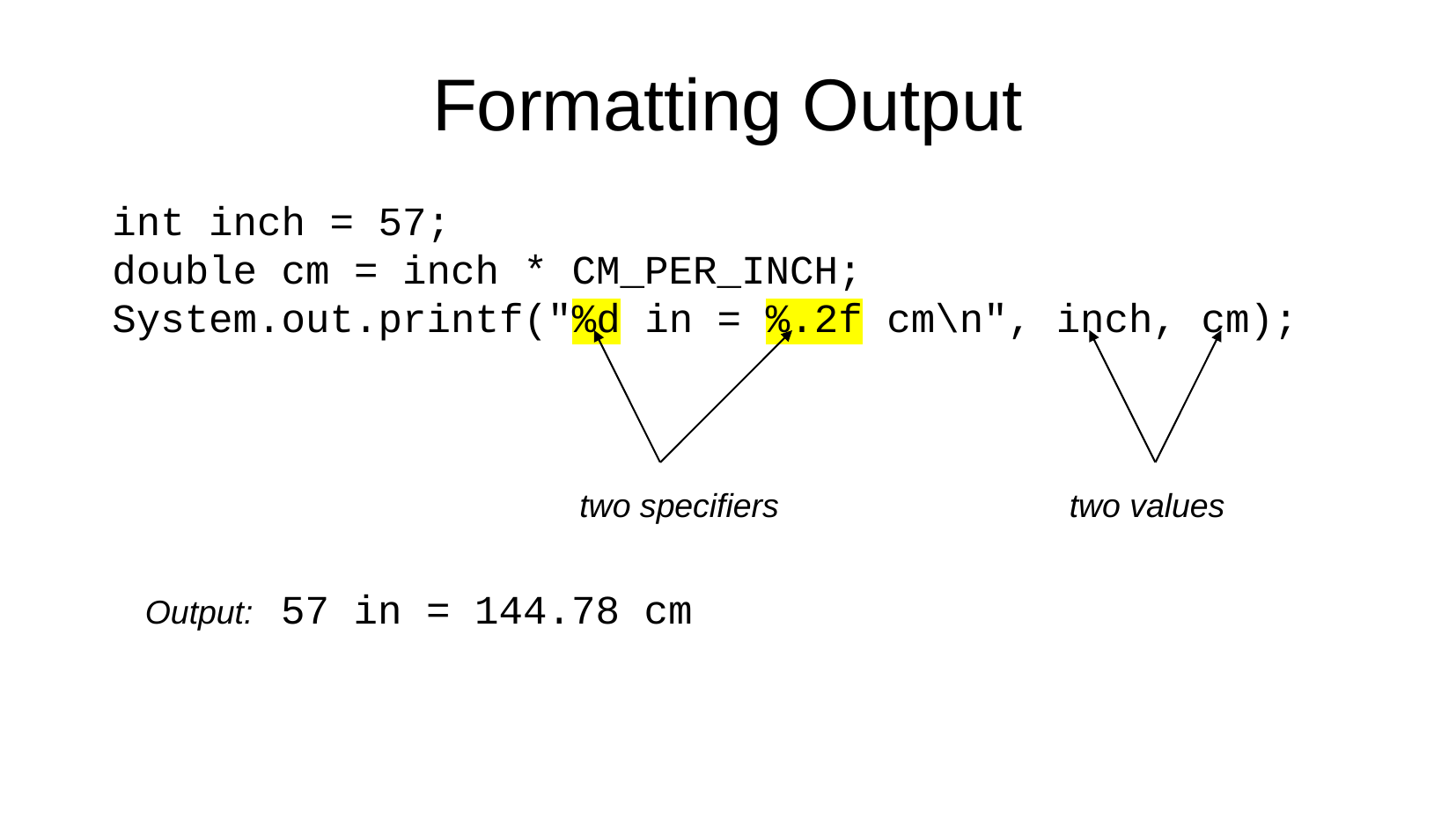

Formatting Output
int inch = 57;
double cm = inch * CM_PER_INCH;
System.out.printf("%d in = %.2f cm\n", inch, cm);

two specifiers
two values
Output:   57 in = 144.78 cm